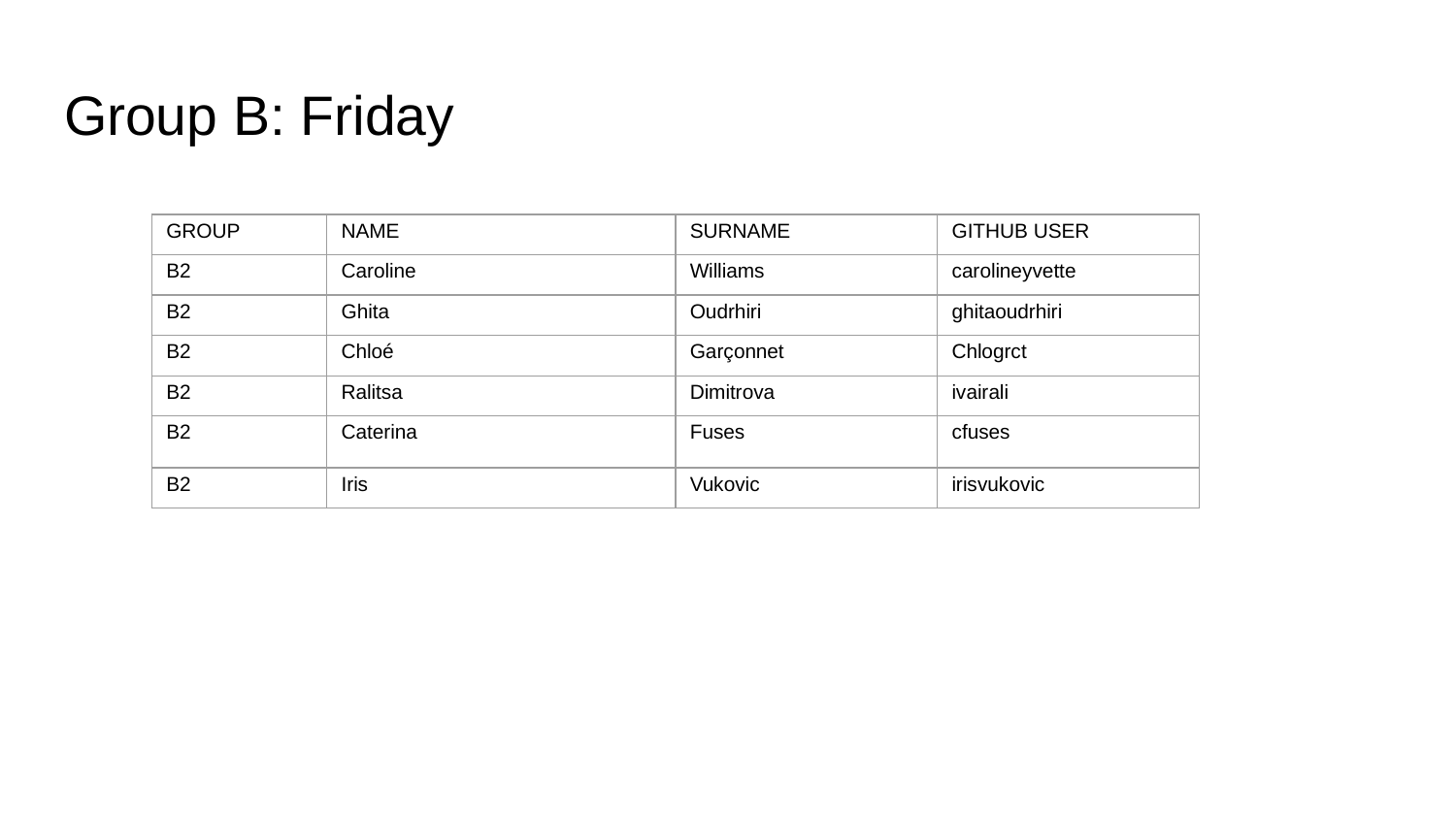

# Group B: Friday
| GROUP | NAME | SURNAME | GITHUB USER |
| --- | --- | --- | --- |
| B2 | Caroline | Williams | carolineyvette |
| B2 | Ghita | Oudrhiri | ghitaoudrhiri |
| B2 | Chloé | Garçonnet | Chlogrct |
| B2 | Ralitsa | Dimitrova | ivairali |
| B2 | Caterina | Fuses | cfuses |
| B2 | Iris | Vukovic | irisvukovic |